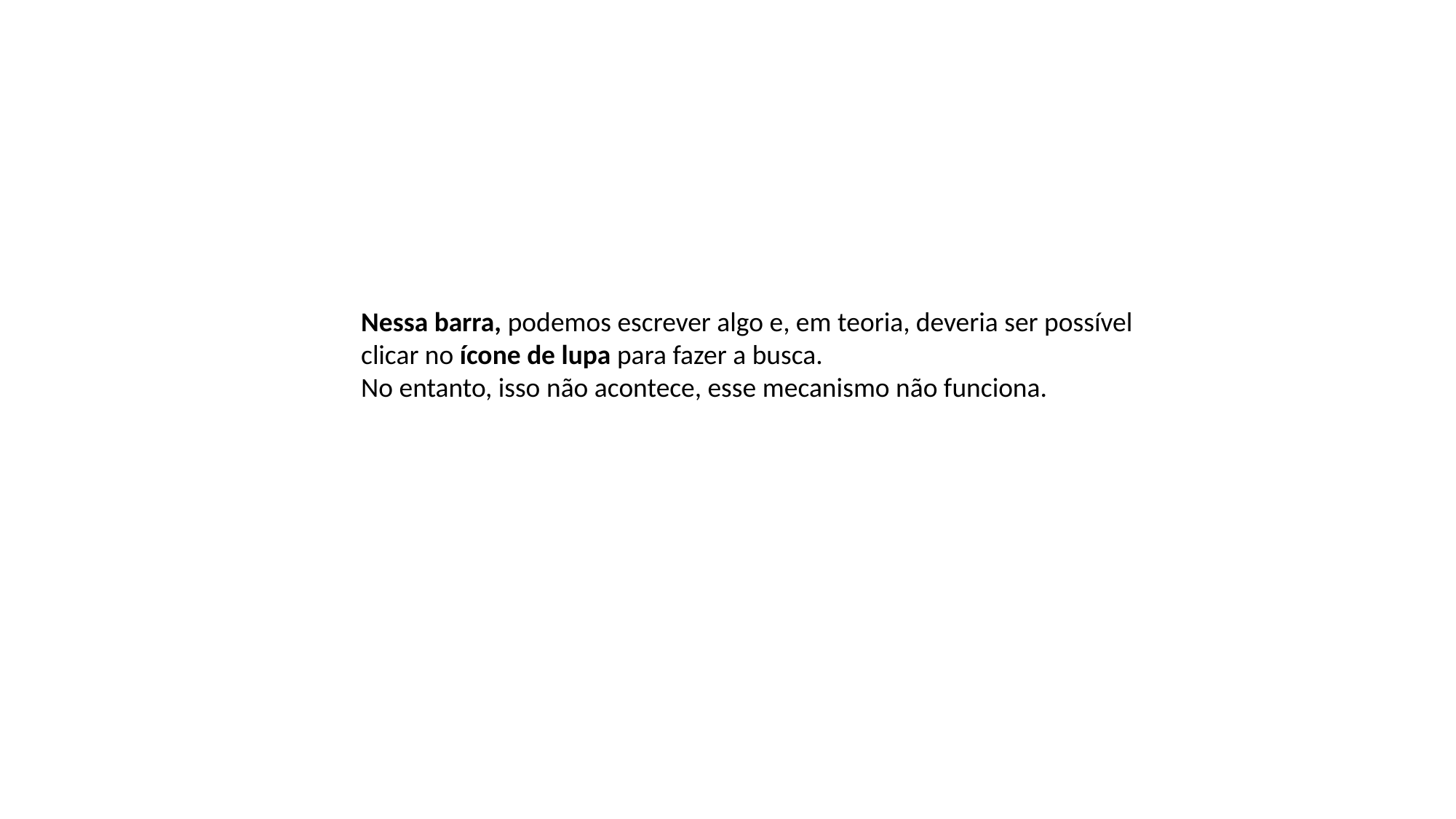

Nessa barra, podemos escrever algo e, em teoria, deveria ser possível clicar no ícone de lupa para fazer a busca.
No entanto, isso não acontece, esse mecanismo não funciona.